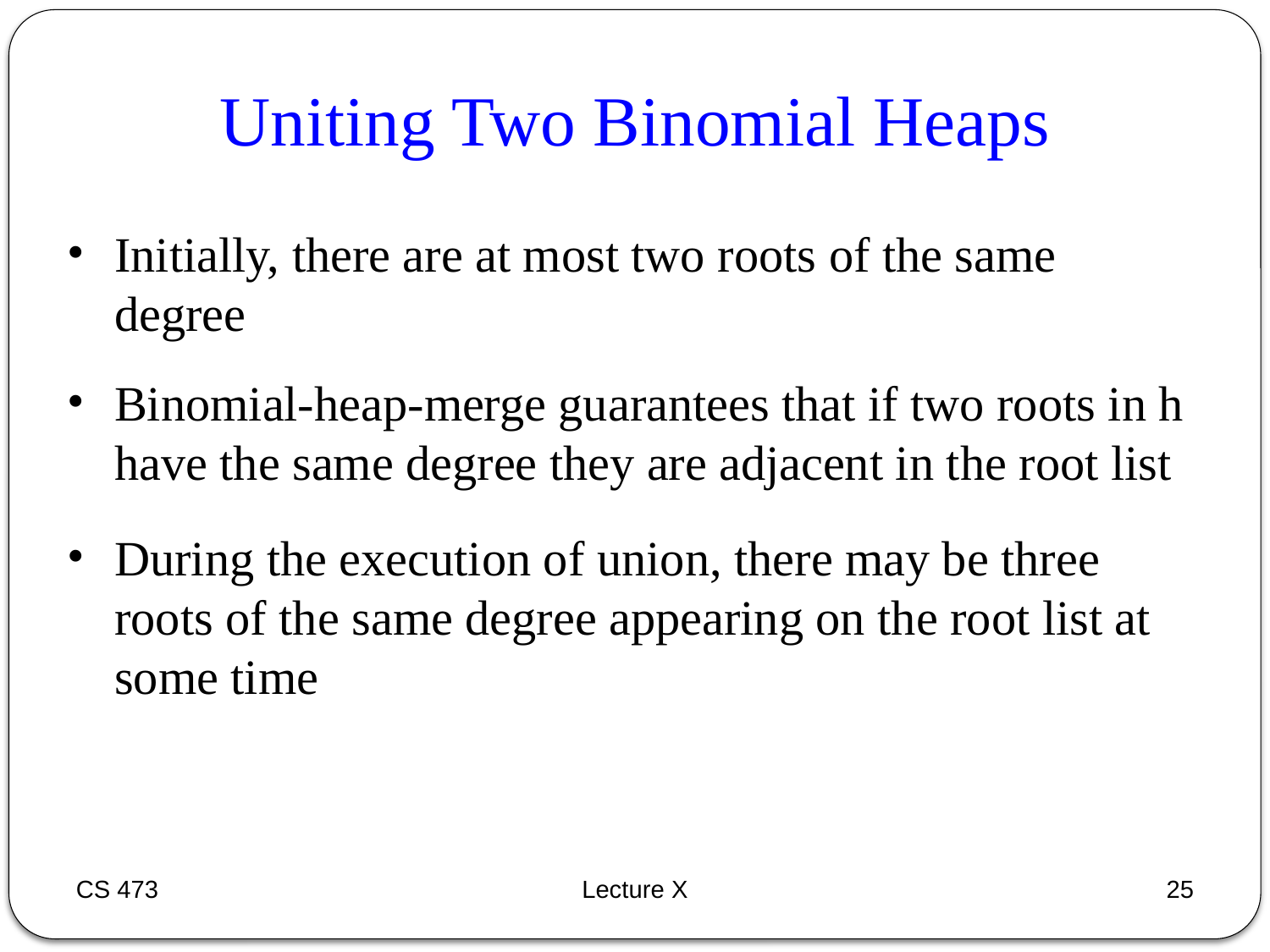

Uniting Two Binomial Heaps
Initially, there are at most two roots of the same degree

Binomial-heap-merge guarantees that if two roots in h have the same degree they are adjacent in the root list

During the execution of union, there may be three roots of the same degree appearing on the root list at some time
CS 473
Lecture X
25